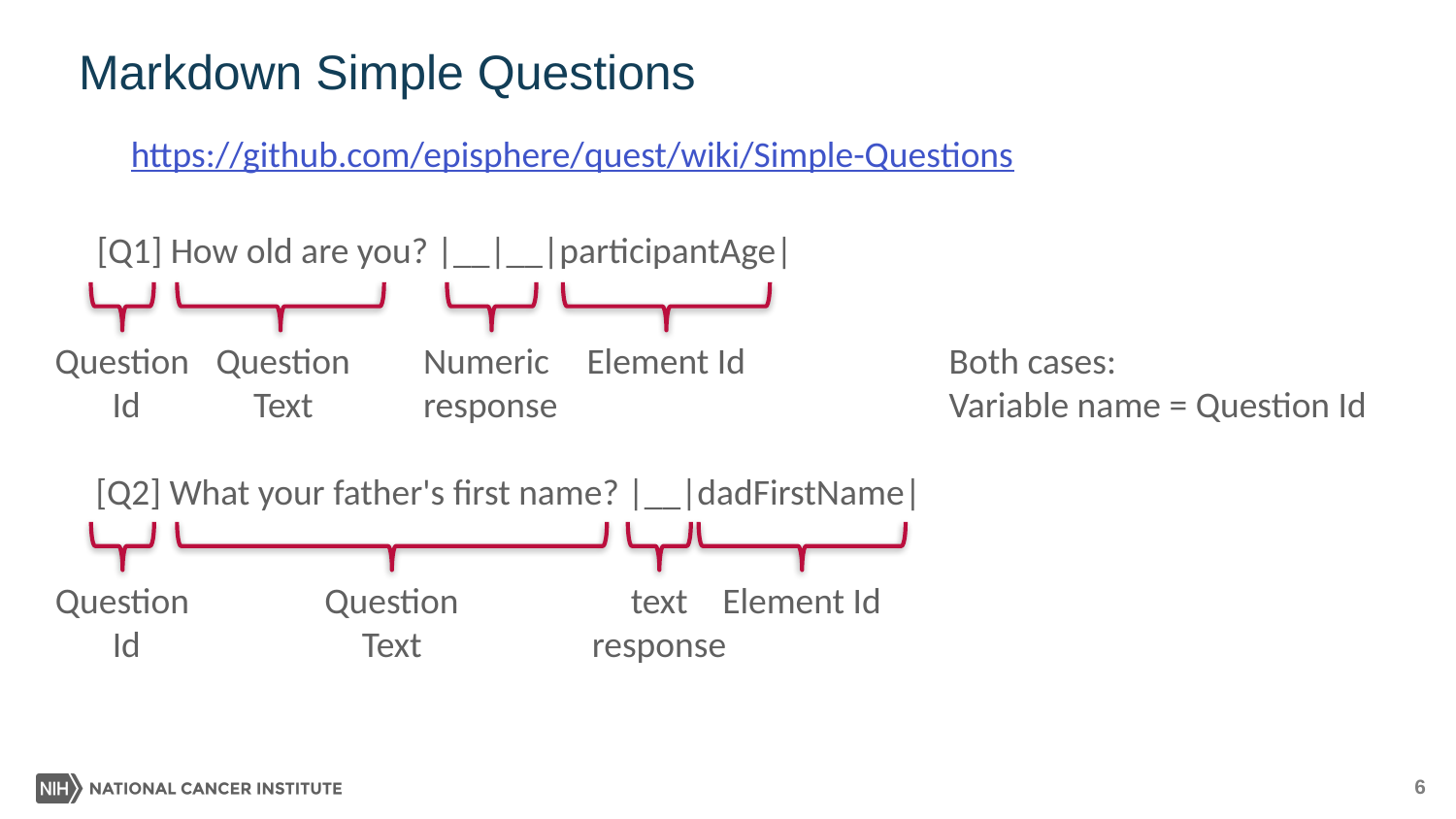

# Markdown Simple Questions
https://github.com/episphere/quest/wiki/Simple-Questions

[Q1] How old are you? |__|__|participantAge|

Numeric response
Question
 Id
Question
Text
Element Id
Both cases:
Variable name = Question Id

[Q2] What your father's first name? |__|dadFirstName|

Question
 Id
Question
Text
text response
Element Id